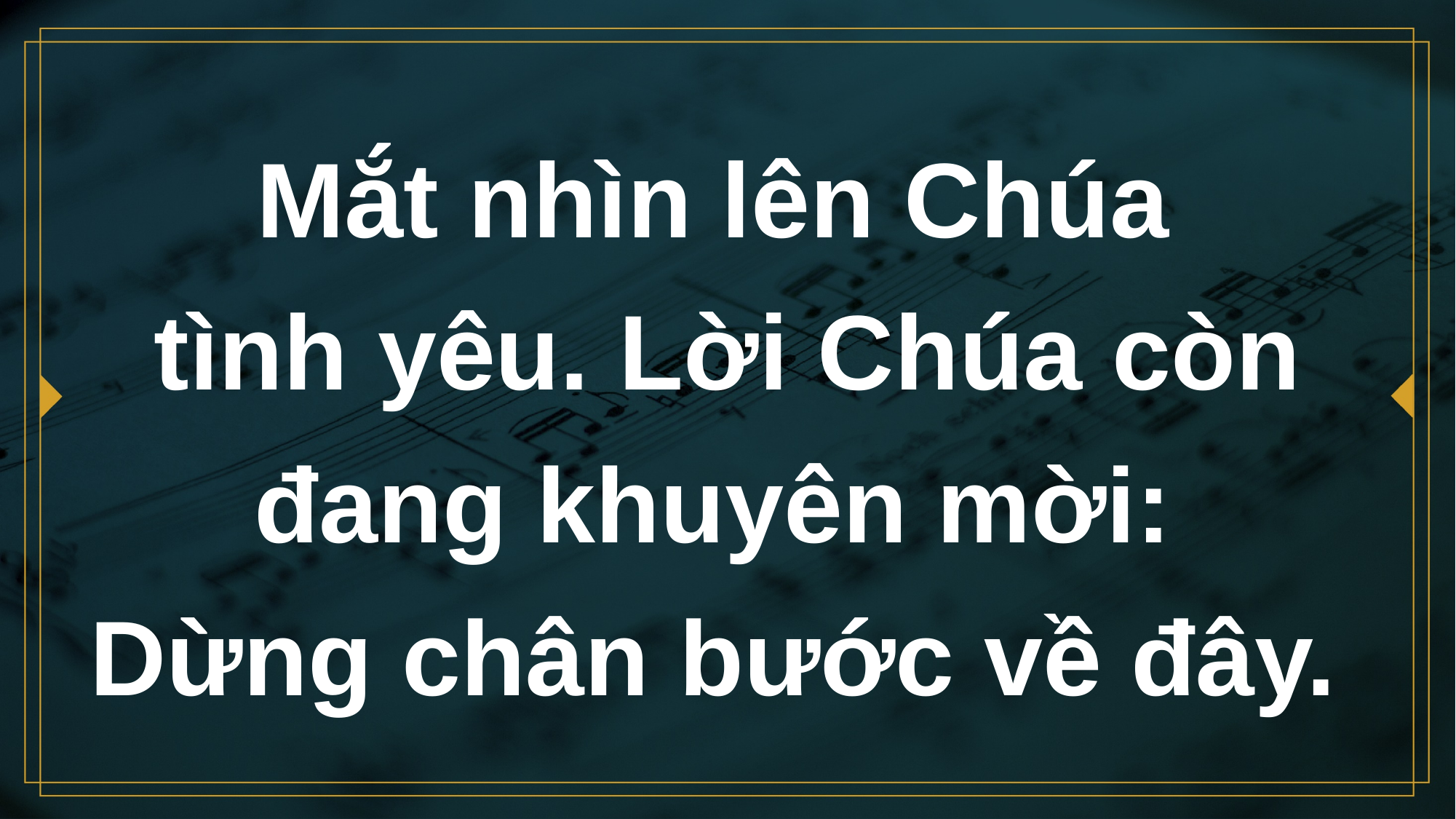

# Mắt nhìn lên Chúa tình yêu. Lời Chúa còn đang khuyên mời: Dừng chân bước về đây.